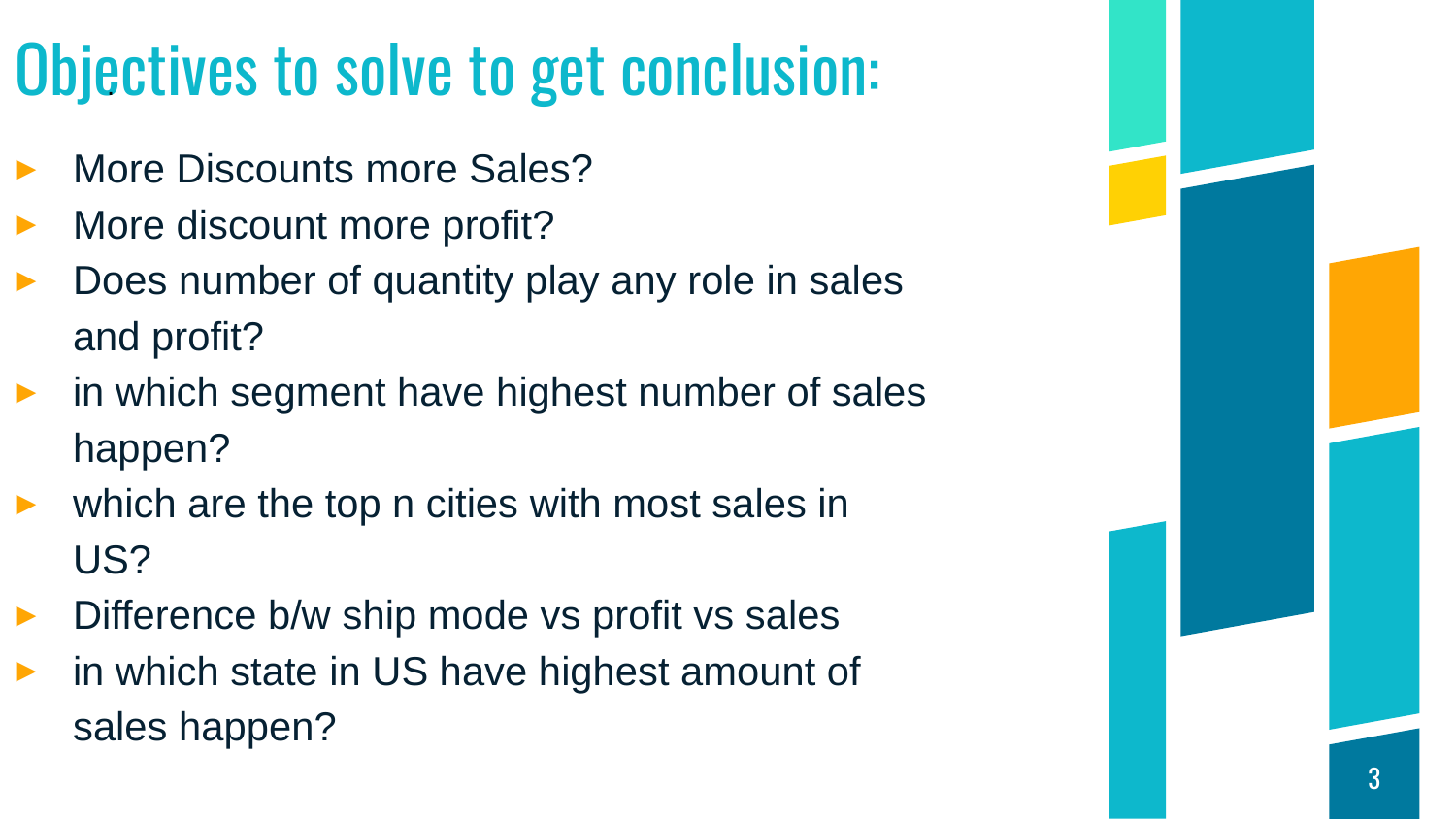

# Objectives to solve to get conclusion:
.
More Discounts more Sales?
More discount more profit?
Does number of quantity play any role in sales and profit?
in which segment have highest number of sales happen?
which are the top n cities with most sales in US?
Difference b/w ship mode vs profit vs sales
in which state in US have highest amount of sales happen?
3